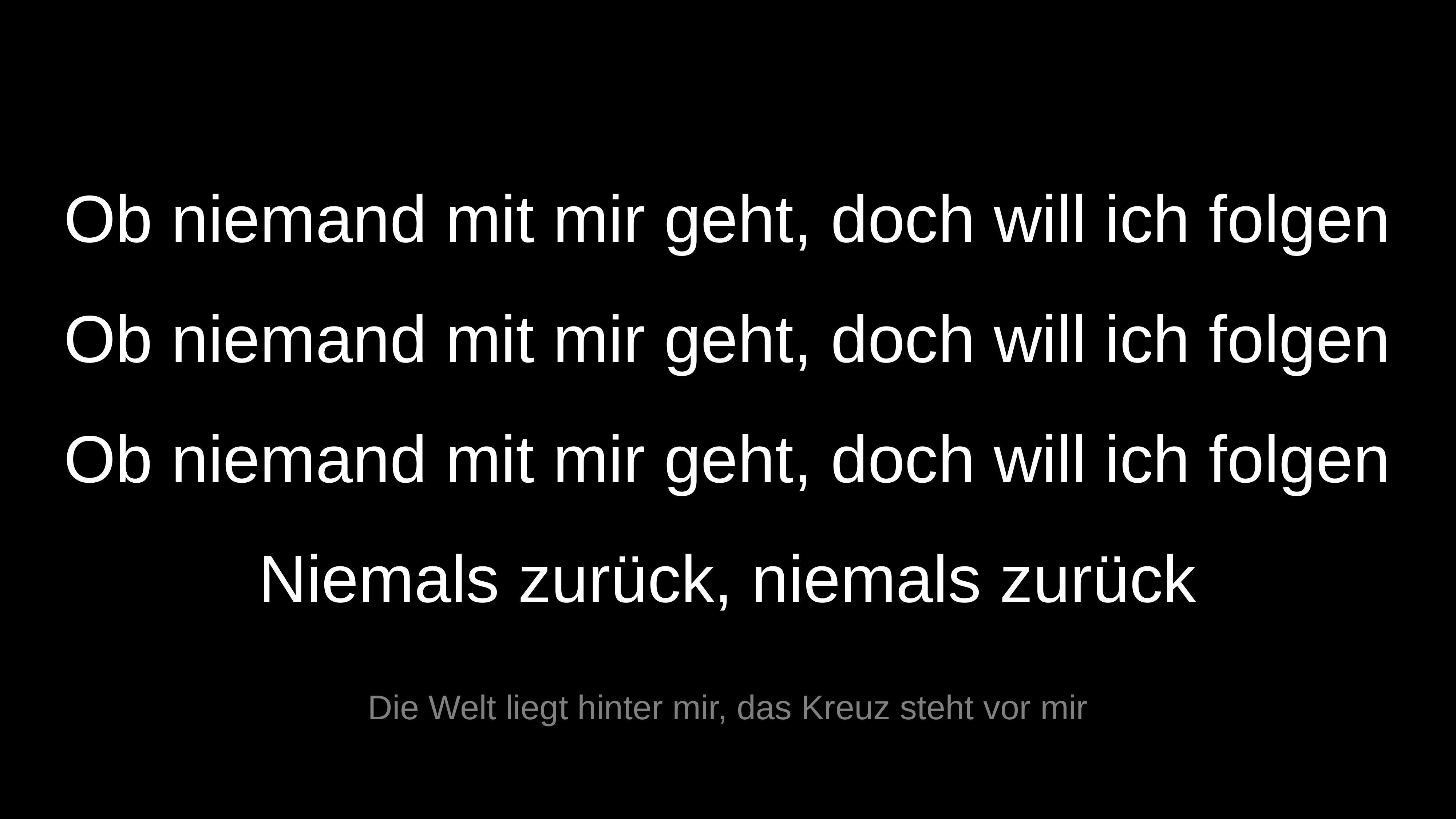

Ob niemand mit mir geht, doch will ich folgen
Ob niemand mit mir geht, doch will ich folgen
Ob niemand mit mir geht, doch will ich folgen
Niemals zurück, niemals zurück
Die Welt liegt hinter mir, das Kreuz steht vor mir